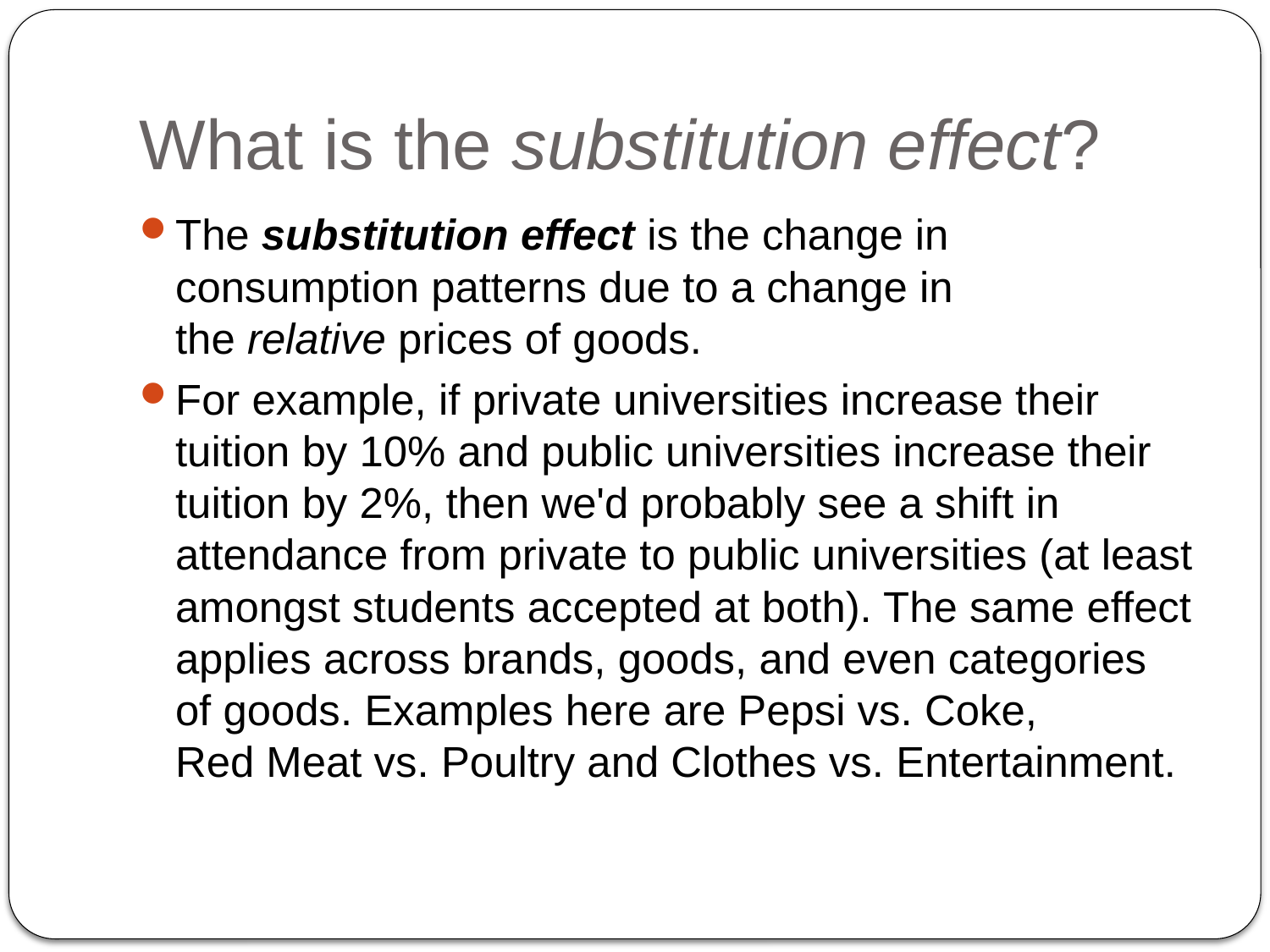

# What is the substitution effect?
The substitution effect is the change in consumption patterns due to a change in the relative prices of goods.
For example, if private universities increase their tuition by 10% and public universities increase their tuition by 2%, then we'd probably see a shift in attendance from private to public universities (at least amongst students accepted at both). The same effect applies across brands, goods, and even categories of goods. Examples here are Pepsi vs. Coke, Red Meat vs. Poultry and Clothes vs. Entertainment.